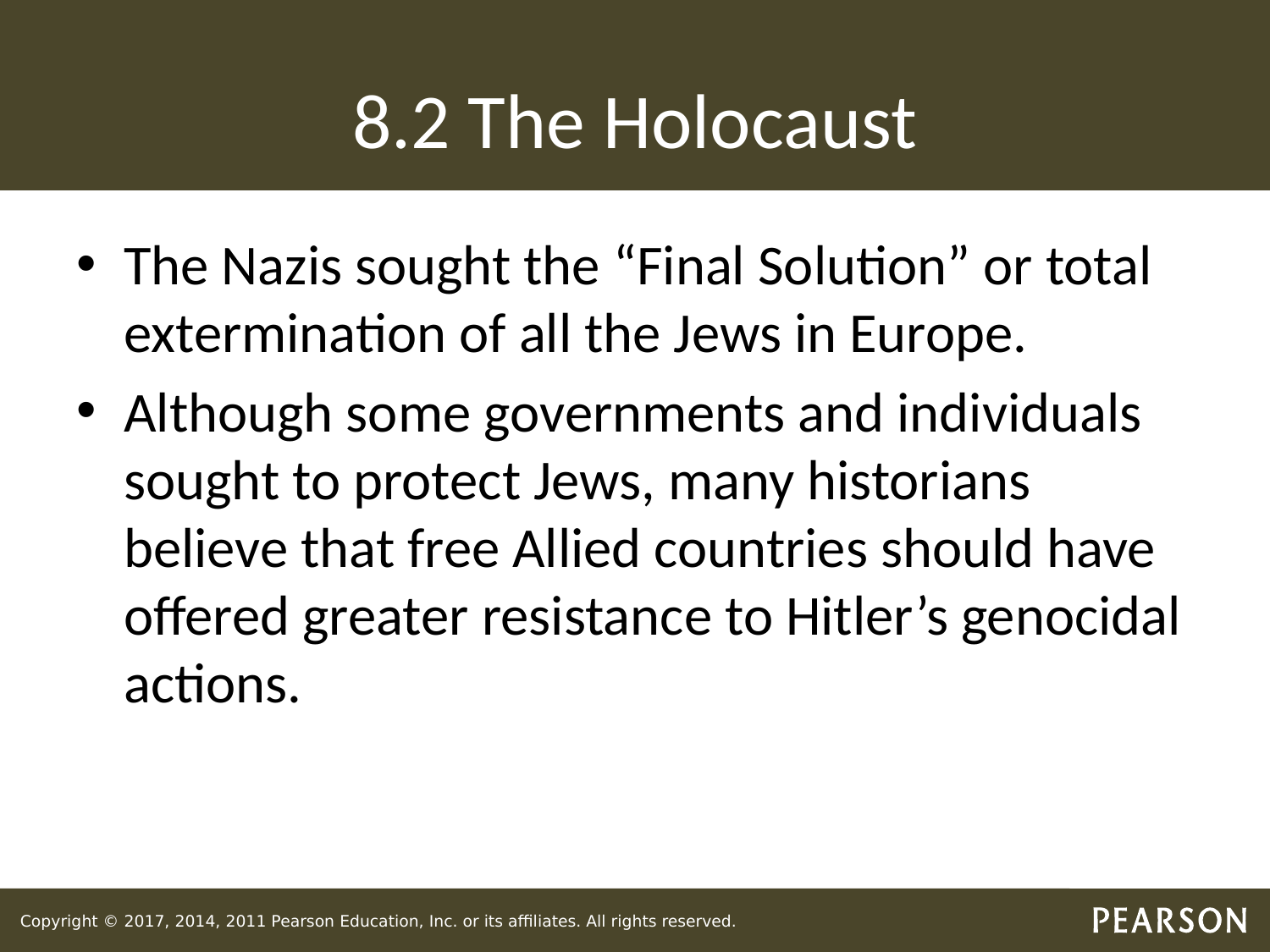

# 8.2 The Holocaust
The Nazis sought the “Final Solution” or total extermination of all the Jews in Europe.
Although some governments and individuals sought to protect Jews, many historians believe that free Allied countries should have offered greater resistance to Hitler’s genocidal actions.